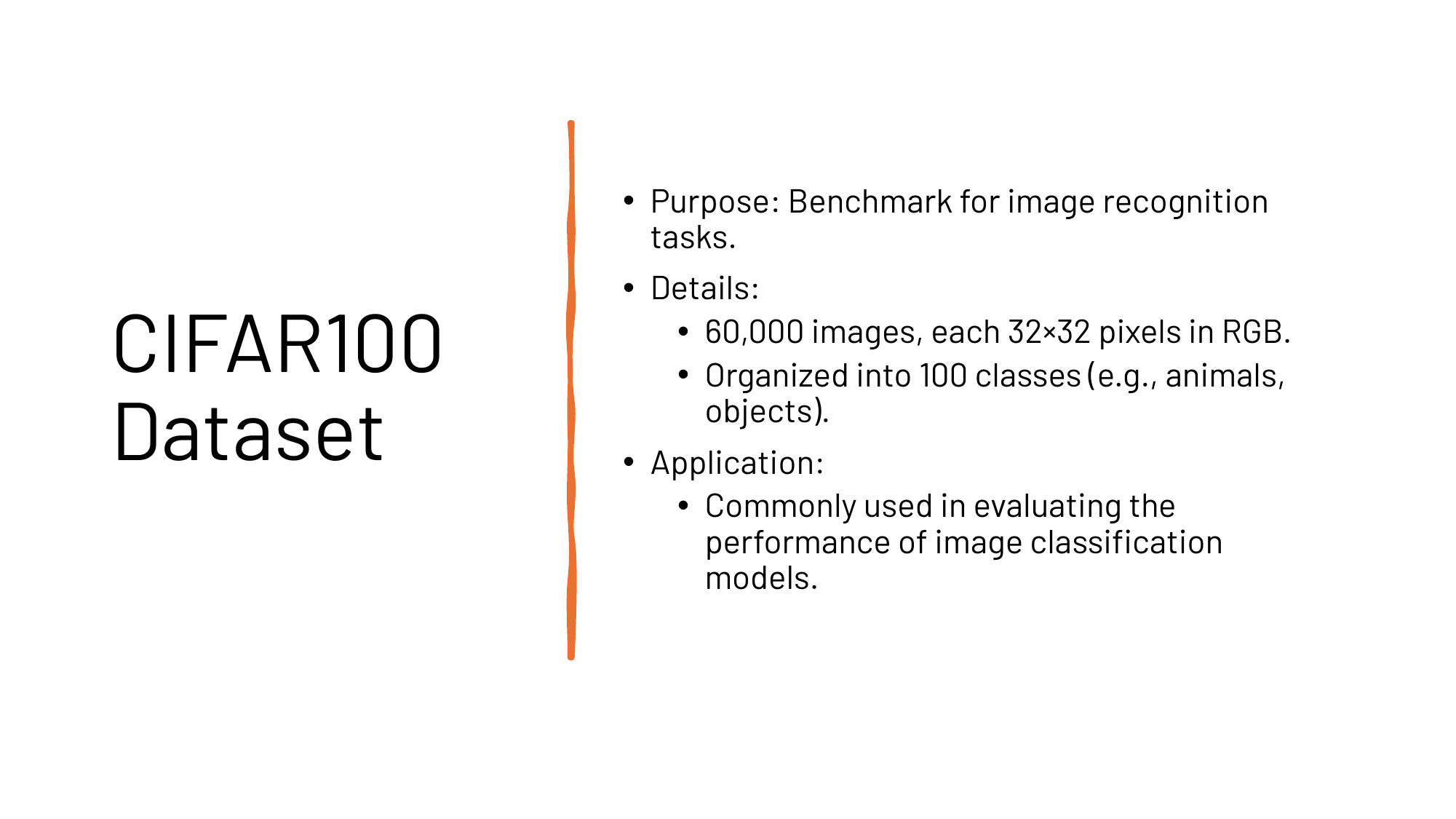

# CIFAR100 Dataset
Purpose: Benchmark for image recognition tasks.
Details:
60,000 images, each 32×32 pixels in RGB.
Organized into 100 classes (e.g., animals, objects).
Application:
Commonly used in evaluating the performance of image classification models.